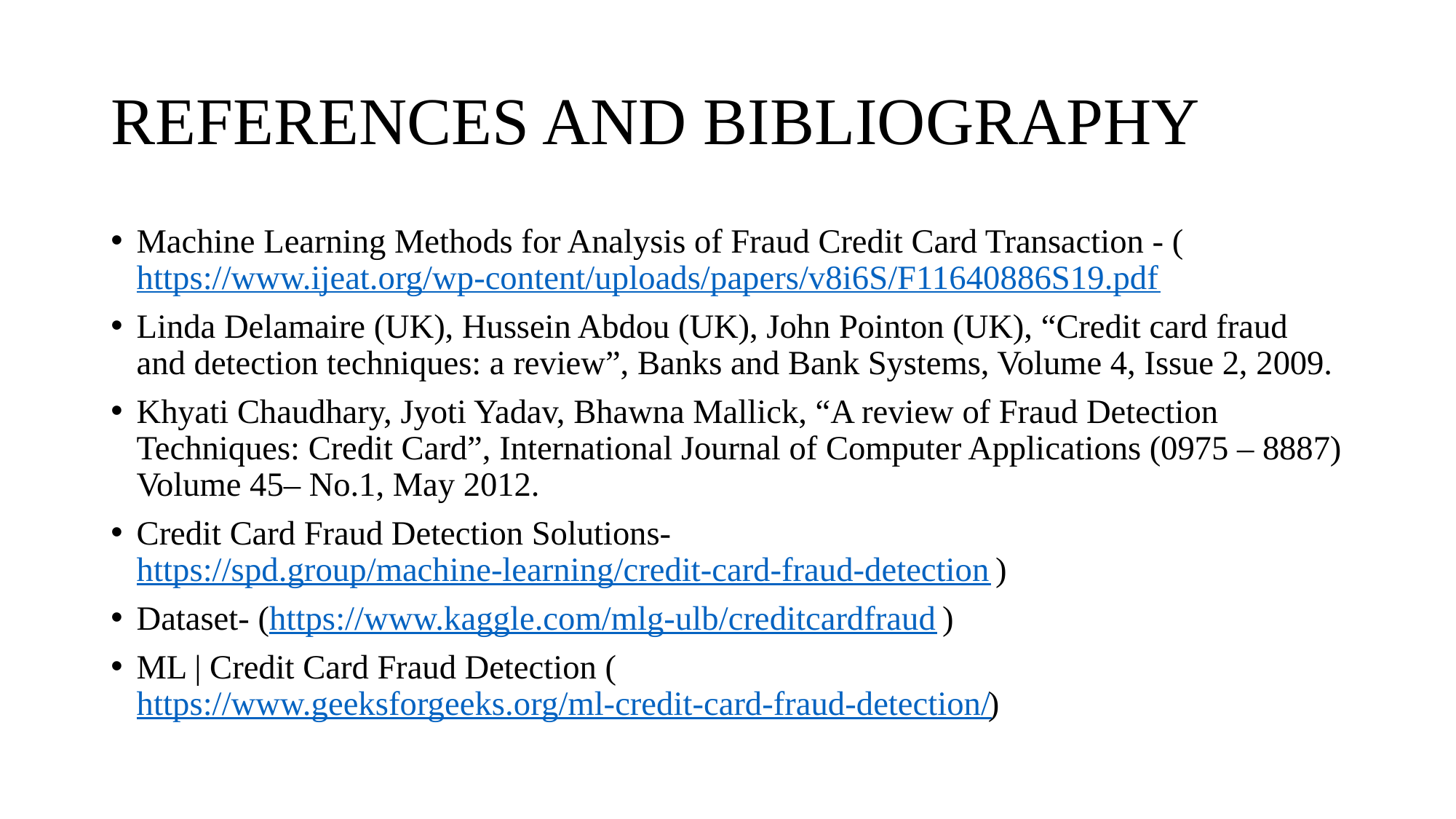

# REFERENCES AND BIBLIOGRAPHY
Machine Learning Methods for Analysis of Fraud Credit Card Transaction - ( https://www.ijeat.org/wp-content/uploads/papers/v8i6S/F11640886S19.pdf
Linda Delamaire (UK), Hussein Abdou (UK), John Pointon (UK), “Credit card fraud and detection techniques: a review”, Banks and Bank Systems, Volume 4, Issue 2, 2009.
Khyati Chaudhary, Jyoti Yadav, Bhawna Mallick, “A review of Fraud Detection Techniques: Credit Card”, International Journal of Computer Applications (0975 – 8887) Volume 45– No.1, May 2012.
Credit Card Fraud Detection Solutions- https://spd.group/machine-learning/credit-card-fraud-detection )
Dataset- (https://www.kaggle.com/mlg-ulb/creditcardfraud )
ML | Credit Card Fraud Detection (https://www.geeksforgeeks.org/ml-credit-card-fraud-detection/)